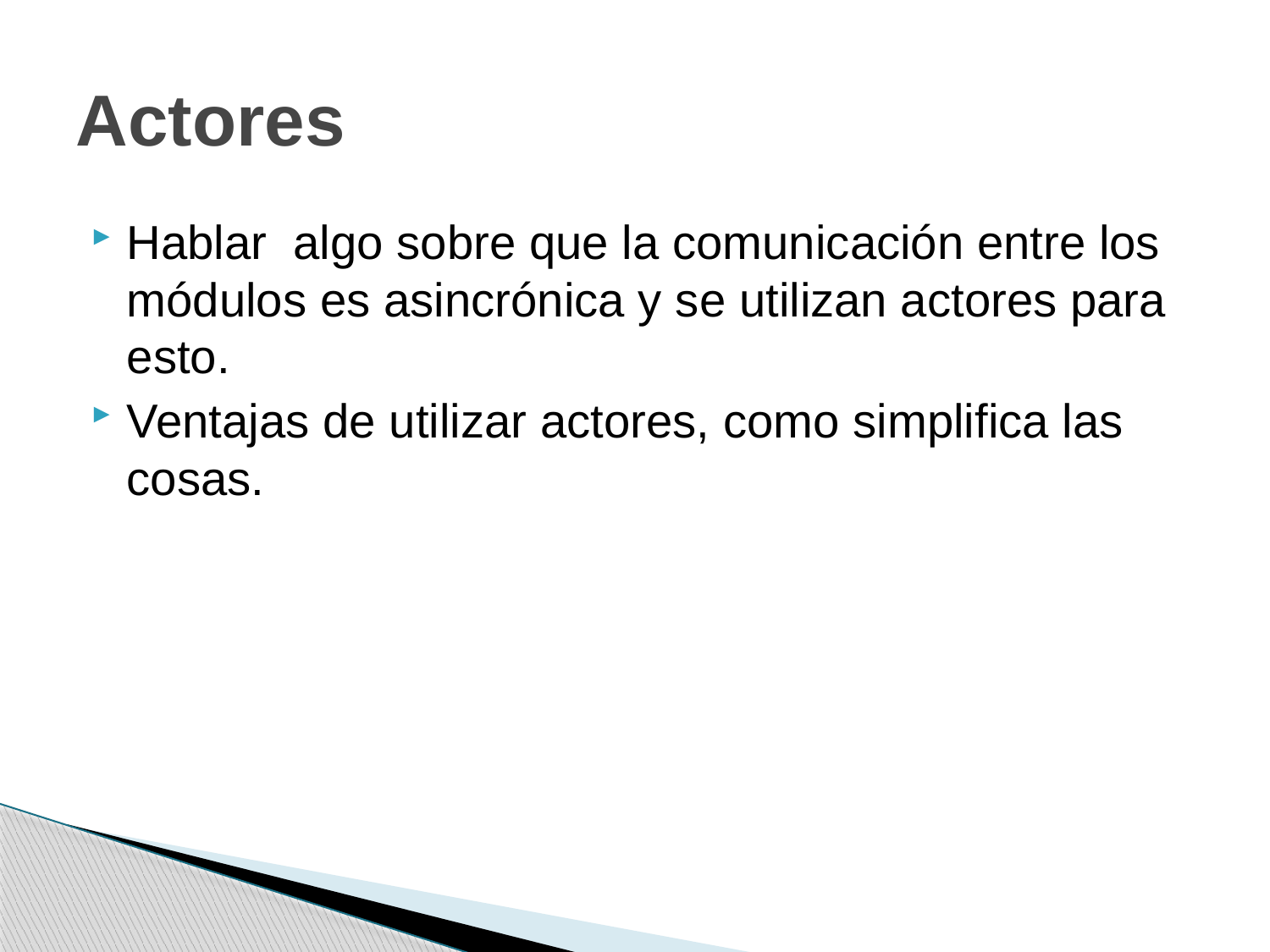

# Actores
Hablar  algo sobre que la comunicación entre los módulos es asincrónica y se utilizan actores para esto.
Ventajas de utilizar actores, como simplifica las cosas.